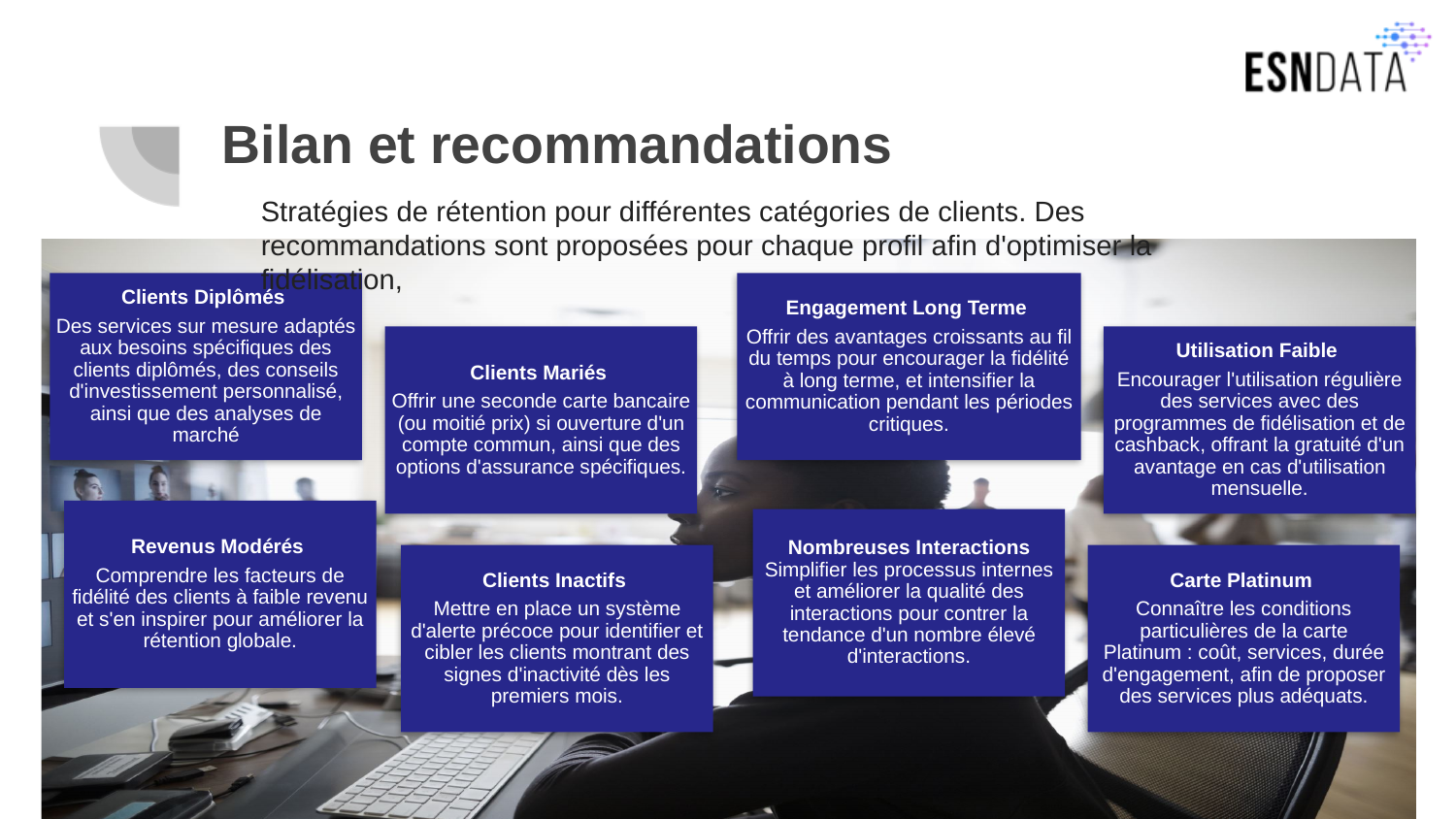

# Bilan et recommandations
Stratégies de rétention pour différentes catégories de clients. Des recommandations sont proposées pour chaque profil afin d'optimiser la fidélisation,
Clients Diplômés
Des services sur mesure adaptés aux besoins spécifiques des clients diplômés, des conseils d'investissement personnalisé, ainsi que des analyses de marché
Clients Mariés
Offrir une seconde carte bancaire (ou moitié prix) si ouverture d'un compte commun, ainsi que des options d'assurance spécifiques.
Engagement Long Terme
Offrir des avantages croissants au fil du temps pour encourager la fidélité à long terme, et intensifier la communication pendant les périodes critiques.
Utilisation Faible
Encourager l'utilisation régulière des services avec des programmes de fidélisation et de cashback, offrant la gratuité d'un avantage en cas d'utilisation mensuelle.
Revenus Modérés
Comprendre les facteurs de fidélité des clients à faible revenu et s'en inspirer pour améliorer la rétention globale.
Clients Inactifs
Mettre en place un système d'alerte précoce pour identifier et cibler les clients montrant des signes d'inactivité dès les premiers mois.
Nombreuses Interactions Simplifier les processus internes et améliorer la qualité des interactions pour contrer la tendance d'un nombre élevé d'interactions.
Carte Platinum
Connaître les conditions particulières de la carte Platinum : coût, services, durée d'engagement, afin de proposer des services plus adéquats.